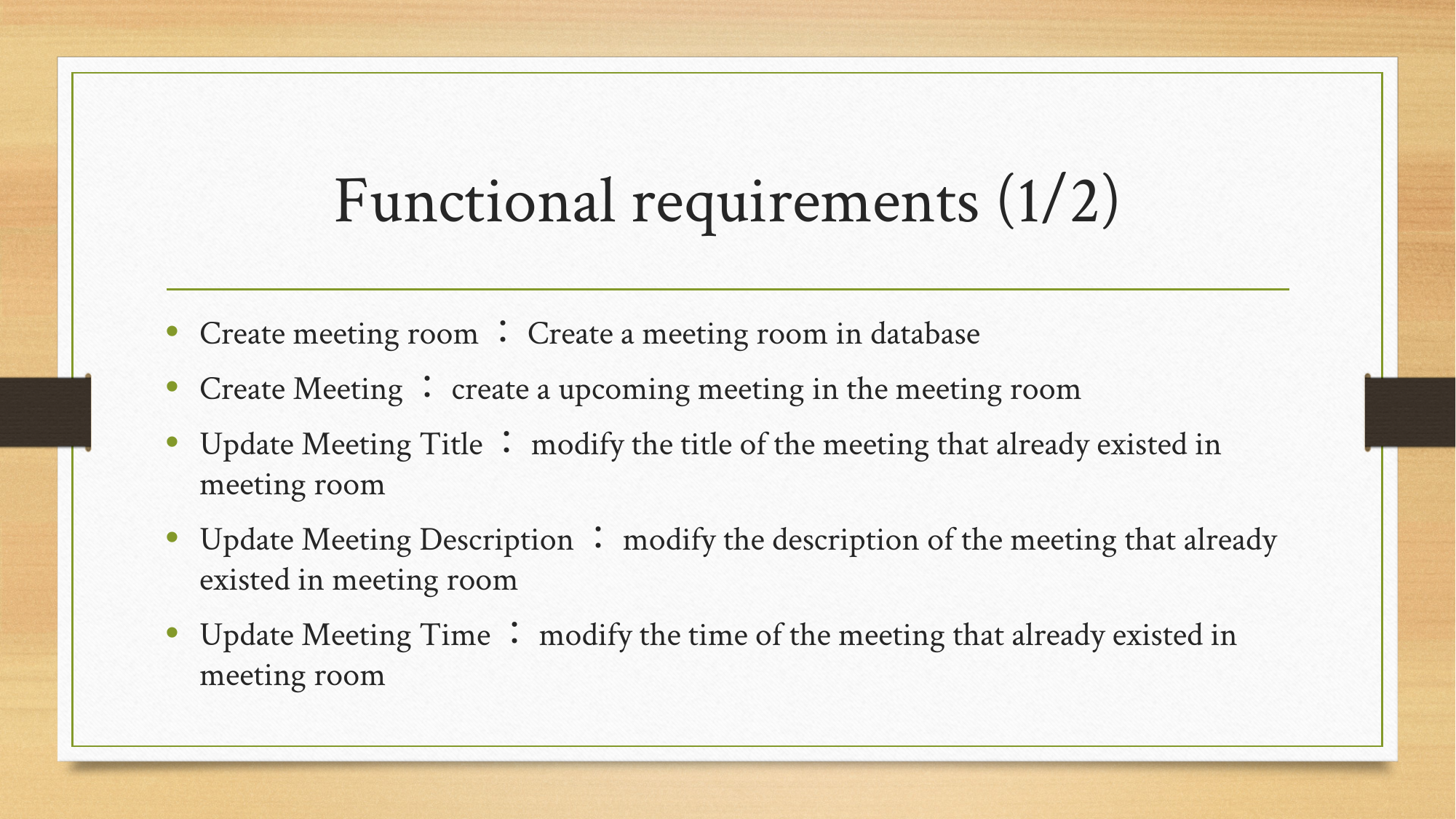

# Functional requirements (1/2)
Create meeting room：Create a meeting room in database
Create Meeting：create a upcoming meeting in the meeting room
Update Meeting Title：modify the title of the meeting that already existed in meeting room
Update Meeting Description：modify the description of the meeting that already existed in meeting room
Update Meeting Time：modify the time of the meeting that already existed in meeting room